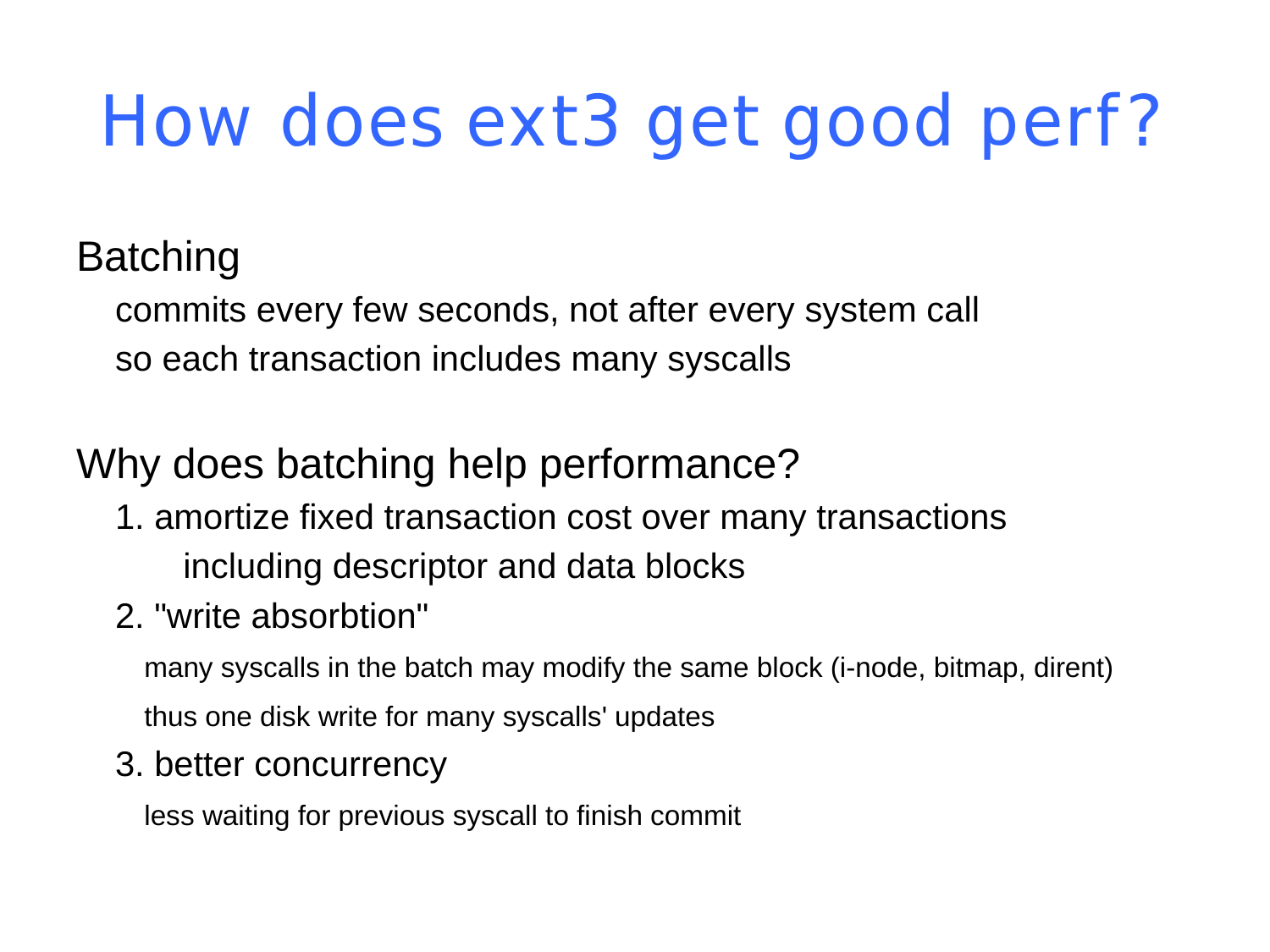

# How does ext3 get good perf?
Batching
    commits every few seconds, not after every system call
    so each transaction includes many syscalls

Why does batching help performance?
    1. amortize fixed transaction cost over many transactions
           including descriptor and data blocks
    2. "write absorbtion"
       many syscalls in the batch may modify the same block (i-node, bitmap, dirent)
       thus one disk write for many syscalls' updates
    3. better concurrency
       less waiting for previous syscall to finish commit